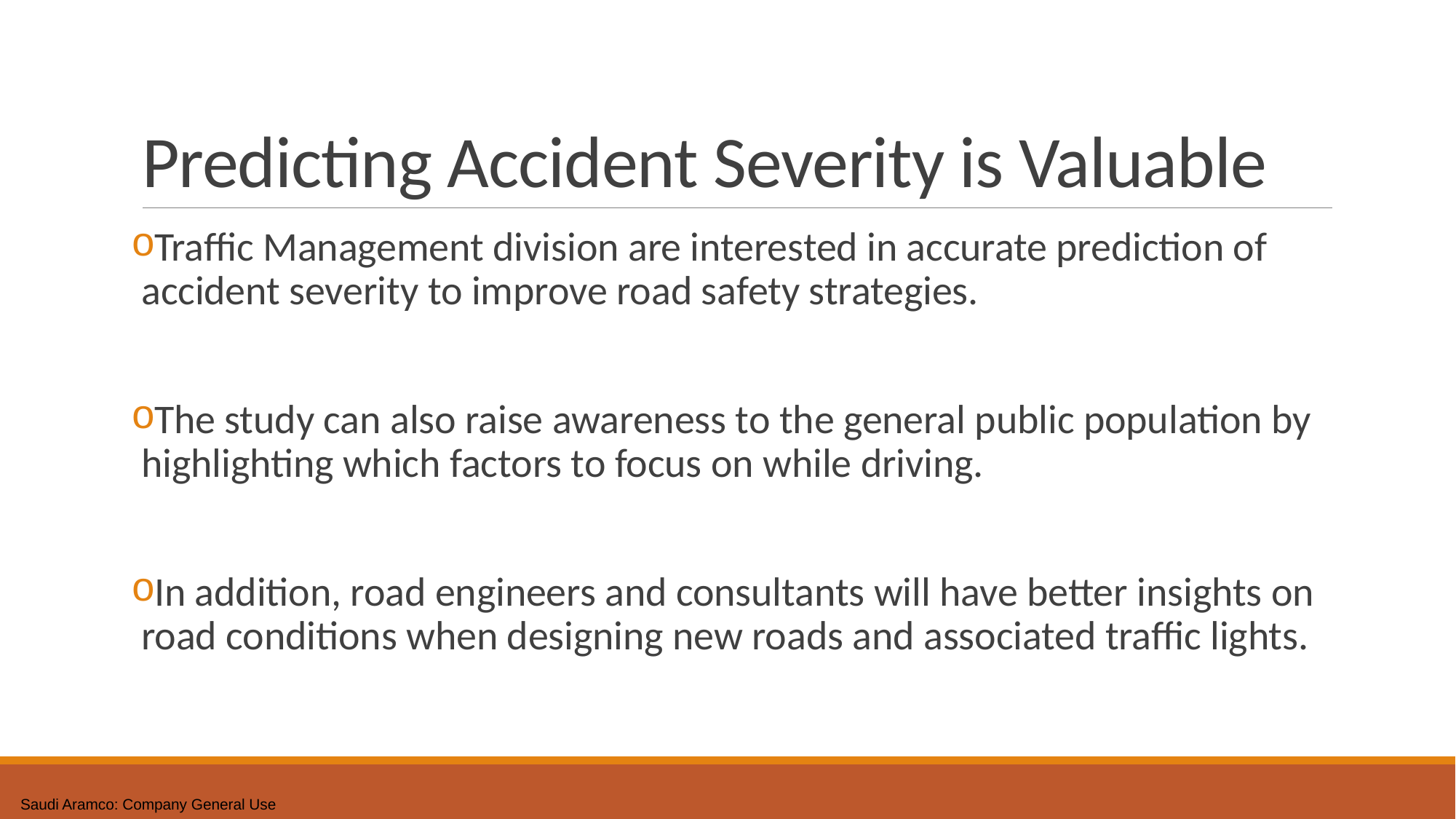

# Predicting Accident Severity is Valuable
Traffic Management division are interested in accurate prediction of accident severity to improve road safety strategies.

The study can also raise awareness to the general public population by highlighting which factors to focus on while driving.

In addition, road engineers and consultants will have better insights on road conditions when designing new roads and associated traffic lights.